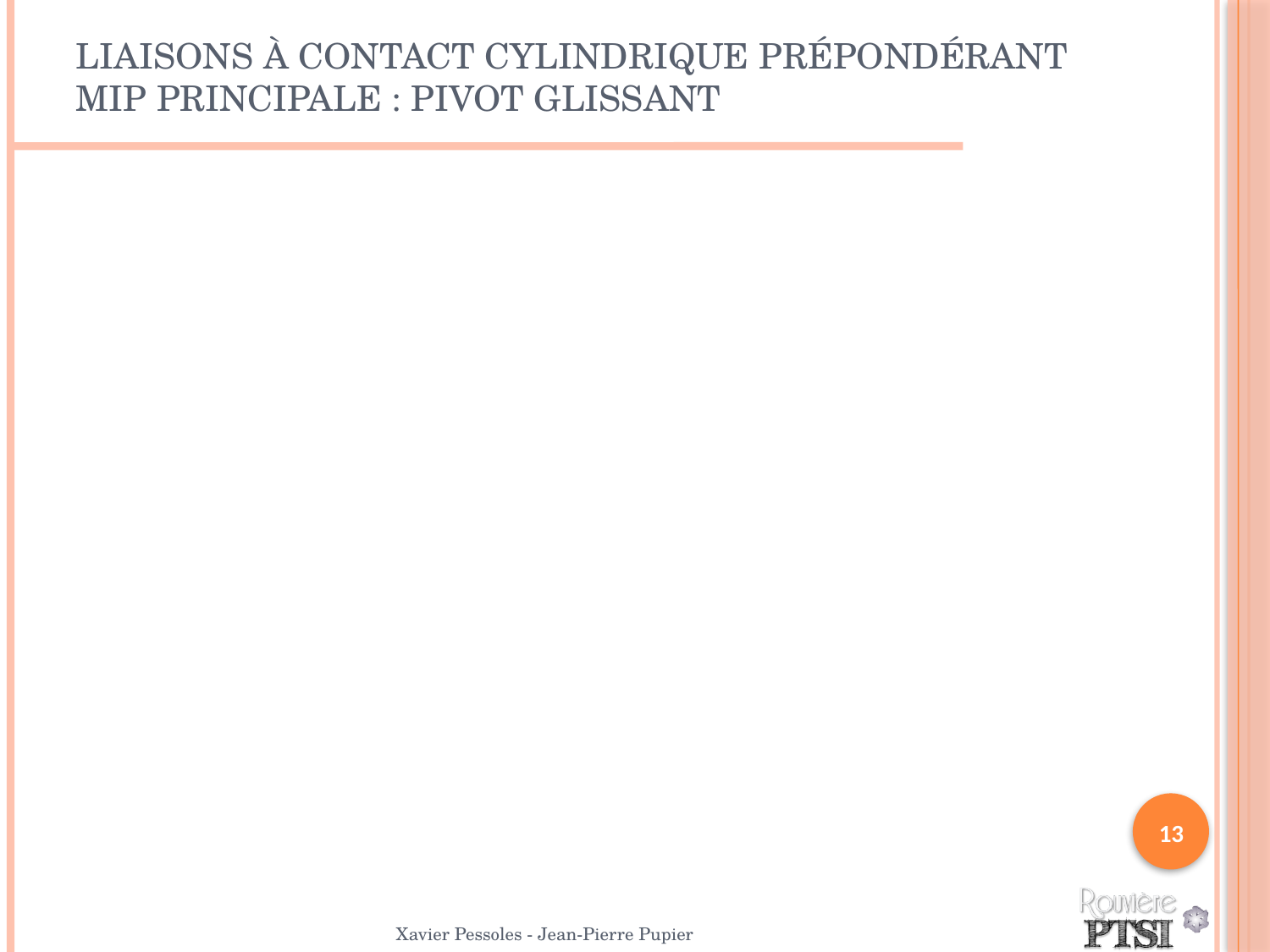

# Liaisons à contact cylindrique prépondérant MIP principale : pivot glissant

13
Xavier Pessoles - Jean-Pierre Pupier